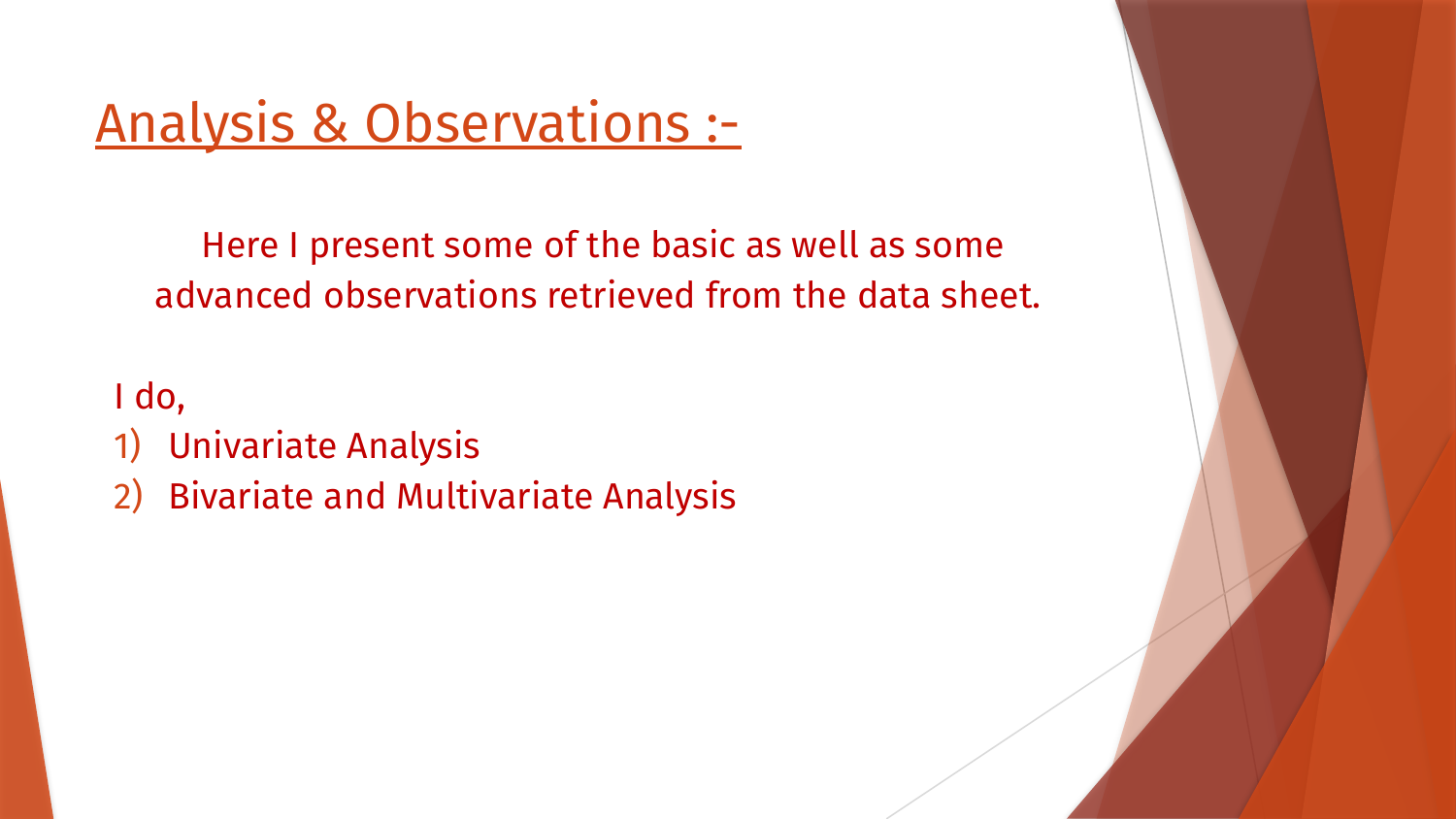

# Analysis & Observations :-
 Here I present some of the basic as well as some advanced observations retrieved from the data sheet.

I do,
Univariate Analysis
Bivariate and Multivariate Analysis